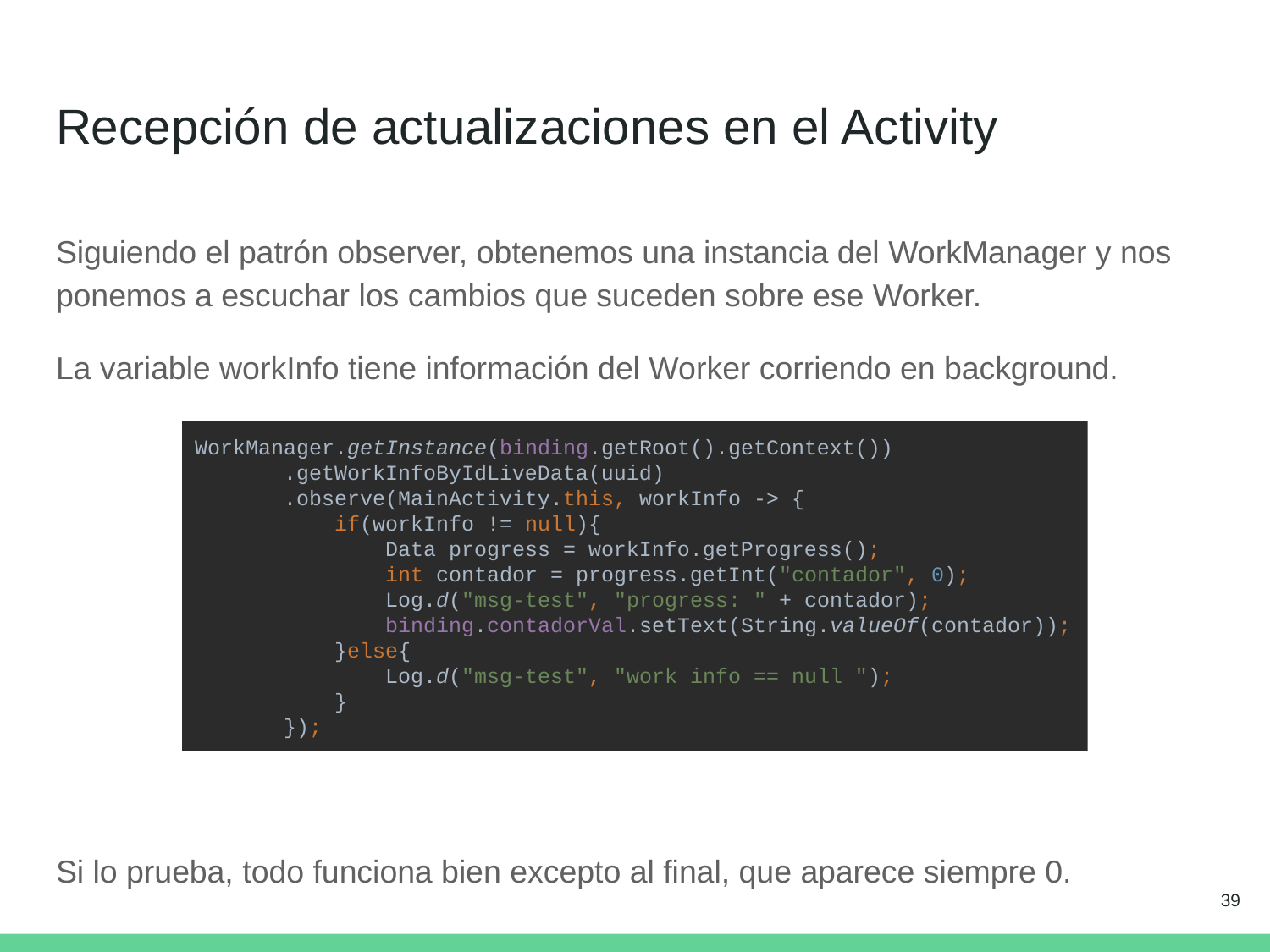

# Recepción de actualizaciones en el Activity
Siguiendo el patrón observer, obtenemos una instancia del WorkManager y nos ponemos a escuchar los cambios que suceden sobre ese Worker.
La variable workInfo tiene información del Worker corriendo en background.

Si lo prueba, todo funciona bien excepto al final, que aparece siempre 0.
WorkManager.getInstance(binding.getRoot().getContext())
       .getWorkInfoByIdLiveData(uuid)
       .observe(MainActivity.this, workInfo -> {
           if(workInfo != null){
               Data progress = workInfo.getProgress();
               int contador = progress.getInt("contador", 0);
               Log.d("msg-test", "progress: " + contador);
               binding.contadorVal.setText(String.valueOf(contador));
           }else{
               Log.d("msg-test", "work info == null ");
           }
       });
39